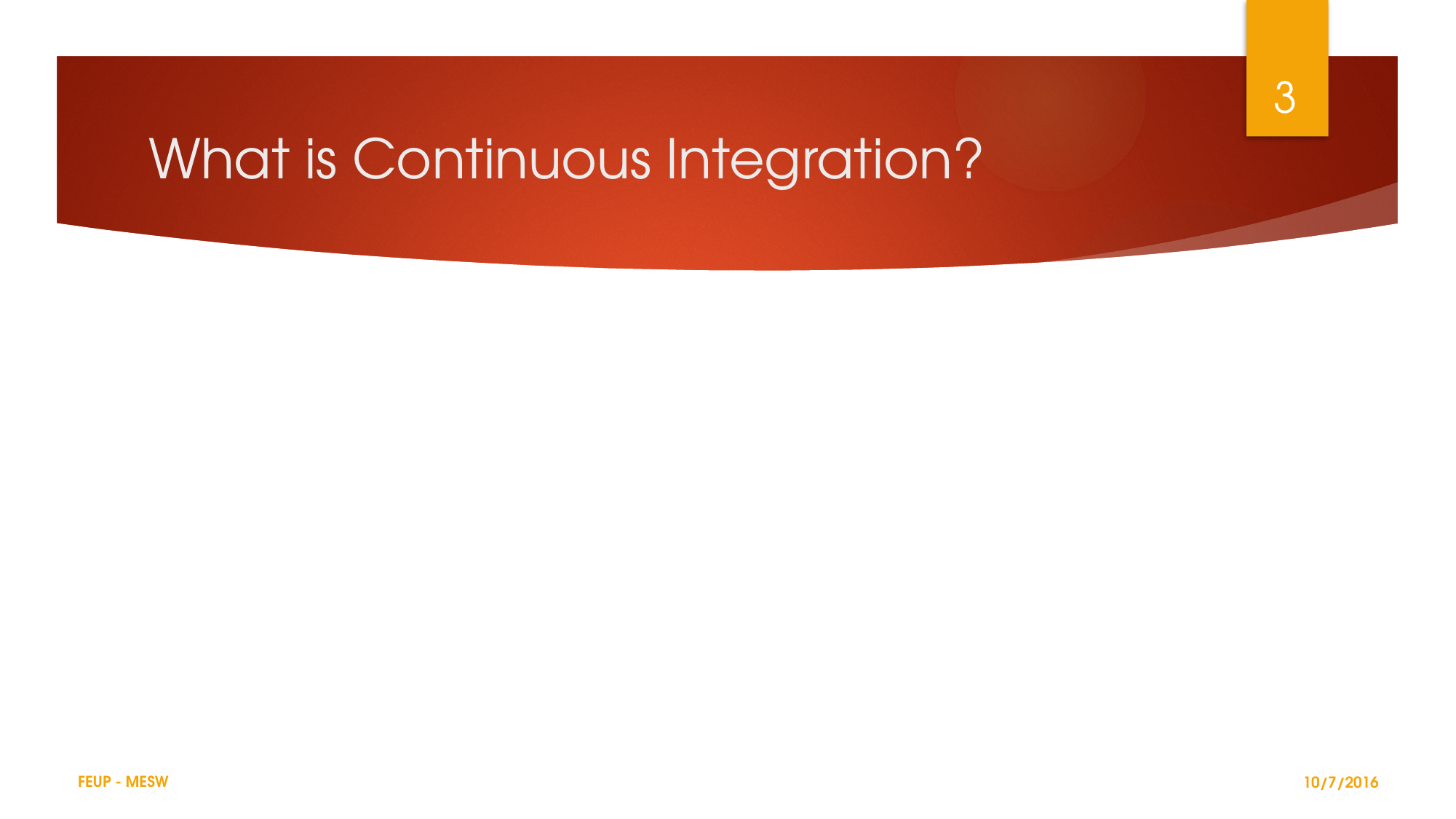

3
# What is Continuous Integration?

FEUP - MESW
10/7/2016